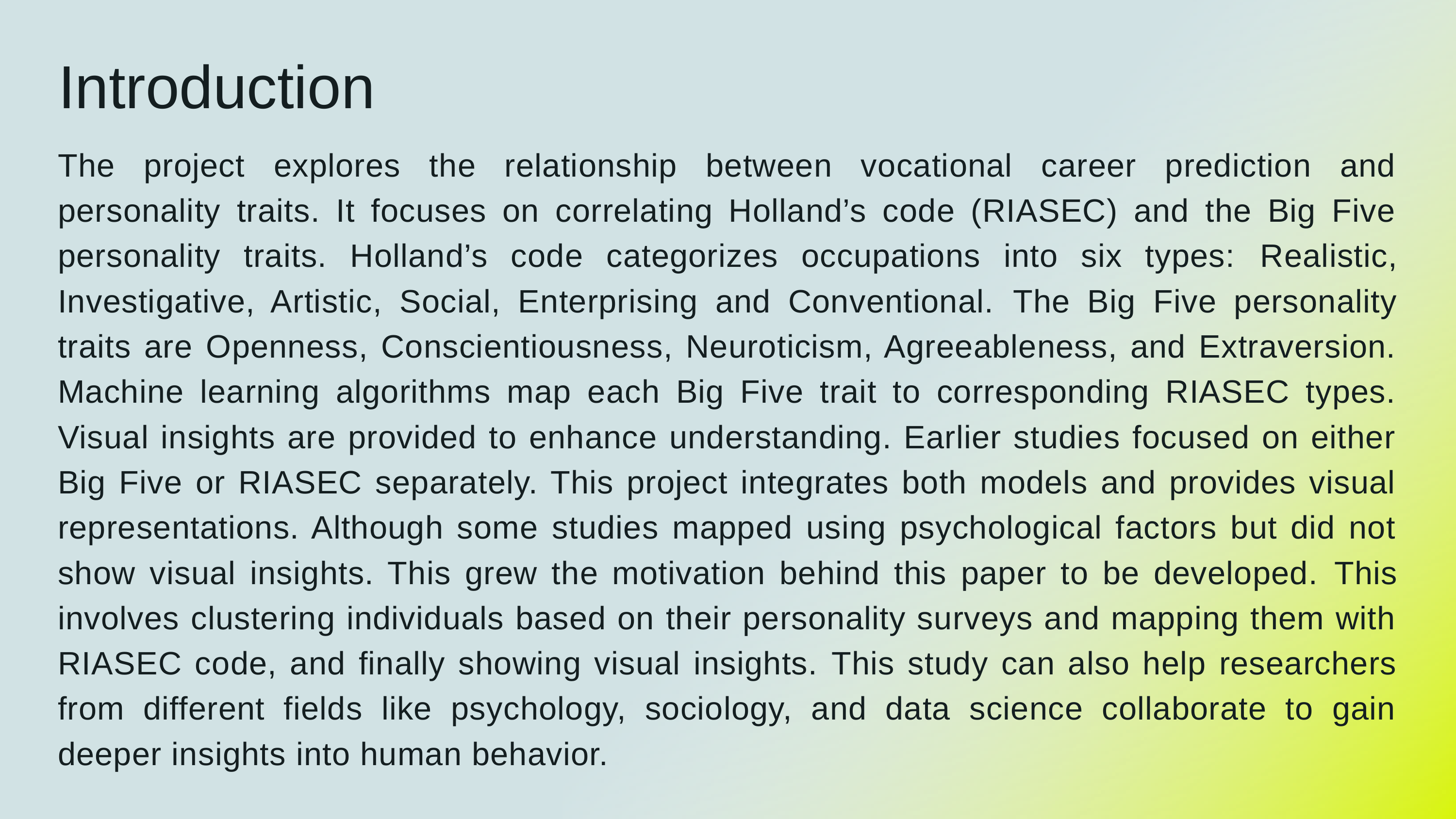

Introduction

The project explores the relationship between vocational career prediction and personality traits. It focuses on correlating Holland’s code (RIASEC) and the Big Five personality traits. Holland’s code categorizes occupations into six types: Realistic, Investigative, Artistic, Social, Enterprising and Conventional. The Big Five personality traits are Openness, Conscientiousness, Neuroticism, Agreeableness, and Extraversion. Machine learning algorithms map each Big Five trait to corresponding RIASEC types. Visual insights are provided to enhance understanding. Earlier studies focused on either Big Five or RIASEC separately. This project integrates both models and provides visual representations. Although some studies mapped using psychological factors but did not show visual insights. This grew the motivation behind this paper to be developed. This involves clustering individuals based on their personality surveys and mapping them with RIASEC code, and finally showing visual insights. This study can also help researchers from different fields like psychology, sociology, and data science collaborate to gain deeper insights into human behavior.